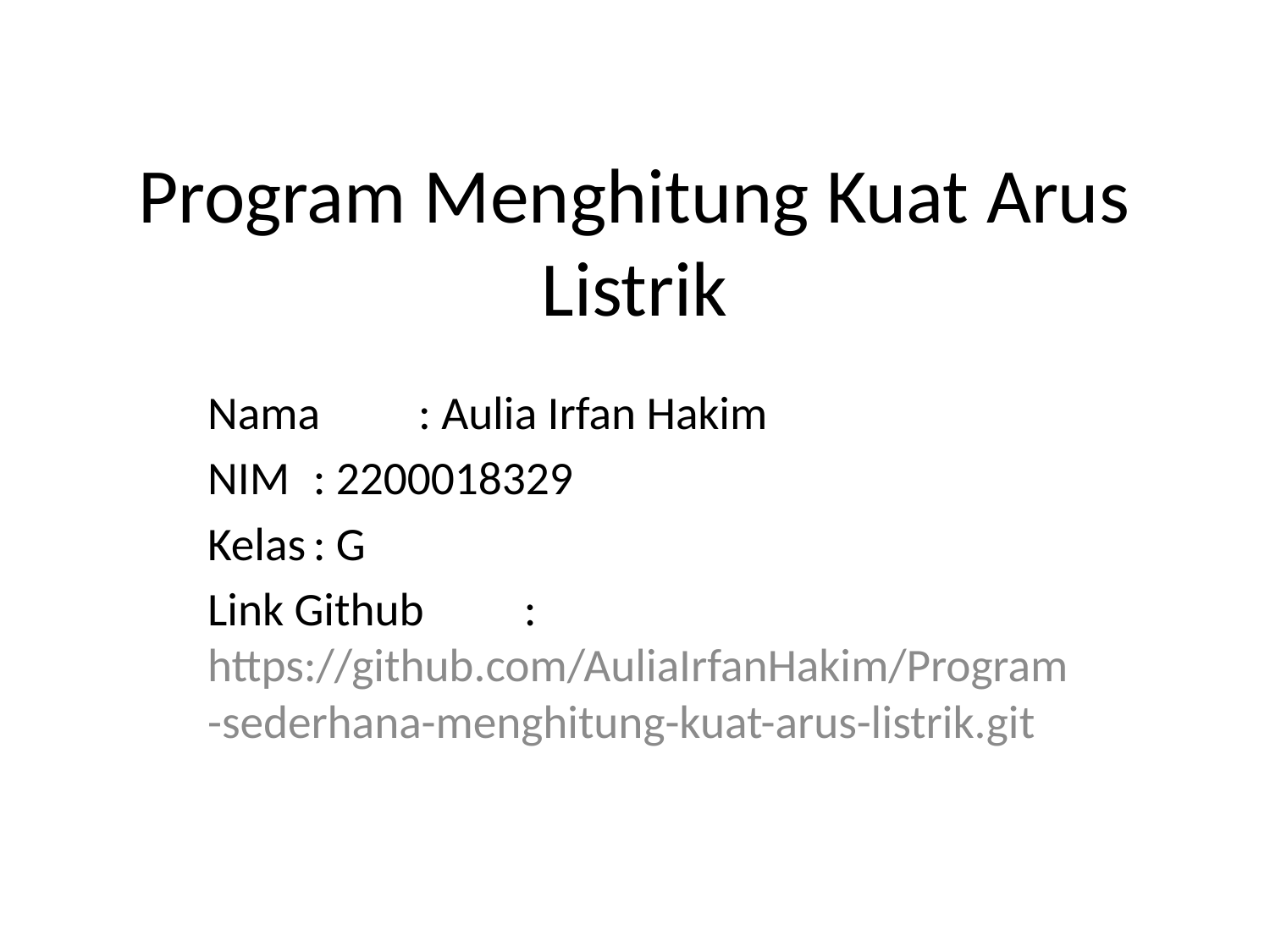

# Program Menghitung Kuat Arus Listrik
Nama	: Aulia Irfan Hakim
NIM		: 2200018329
Kelas		: G
Link Github	: https://github.com/AuliaIrfanHakim/Program-sederhana-menghitung-kuat-arus-listrik.git